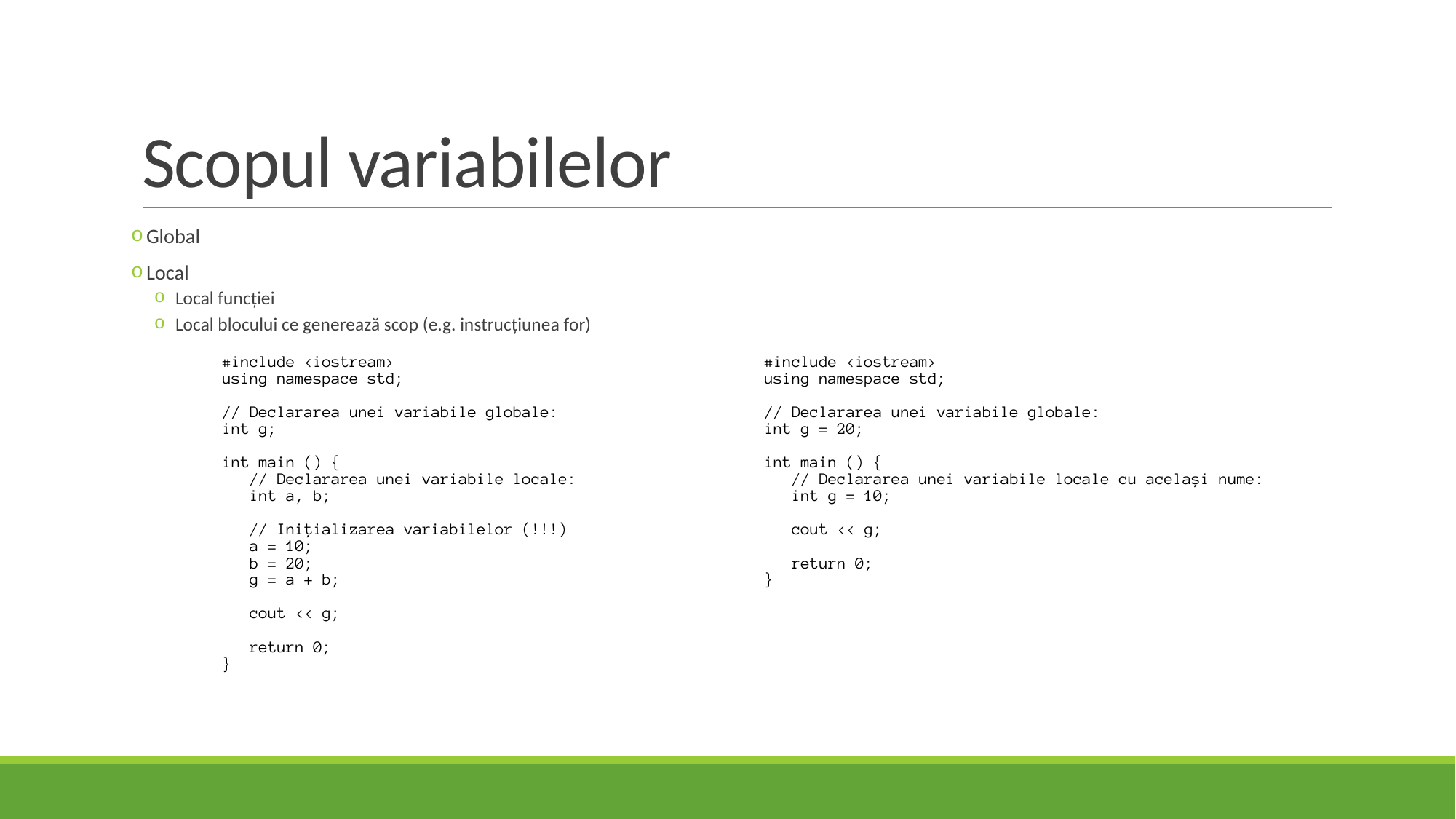

# Scopul variabilelor
 Global
 Local
Local funcției
Local blocului ce generează scop (e.g. instrucțiunea for)
| #include <iostream> using namespace std; // Declararea unei variabile globale: int g; int main () {    // Declararea unei variabile locale:    int a, b;    // Inițializarea variabilelor (!!!)    a = 10;    b = 20;    g = a + b;      cout << g;    return 0; } | #include <iostream> using namespace std; // Declararea unei variabile globale: int g = 20; int main () {    // Declararea unei variabile locale cu același nume:    int g = 10;    cout << g;    return 0; } |
| --- | --- |
|  |  |